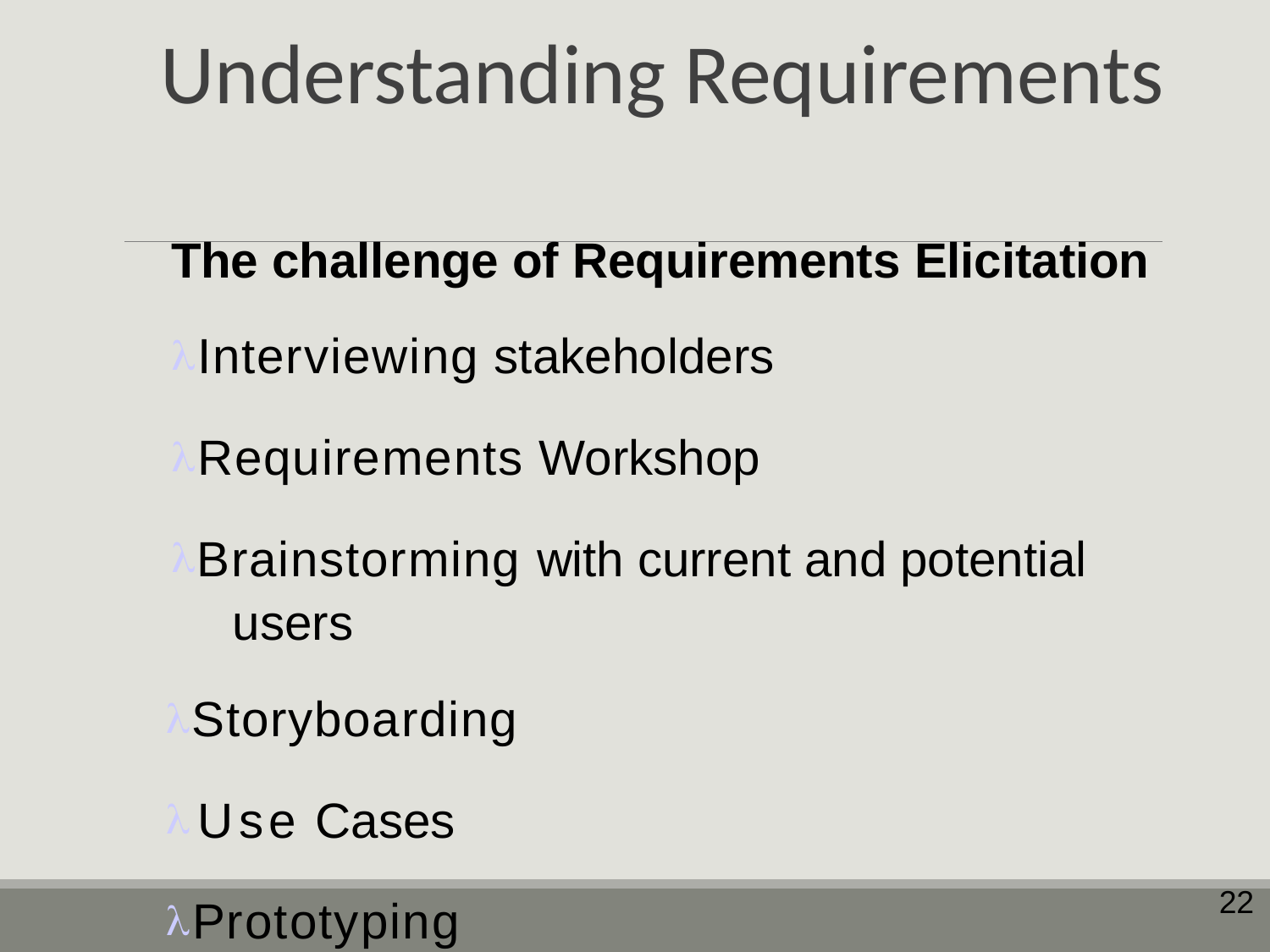

# Understanding Requirements
The challenge of Requirements Elicitation
λInterviewing stakeholders
λRequirements Workshop
λBrainstorming with current and potential  users
λStoryboarding
λUse Cases
λPrototyping
22